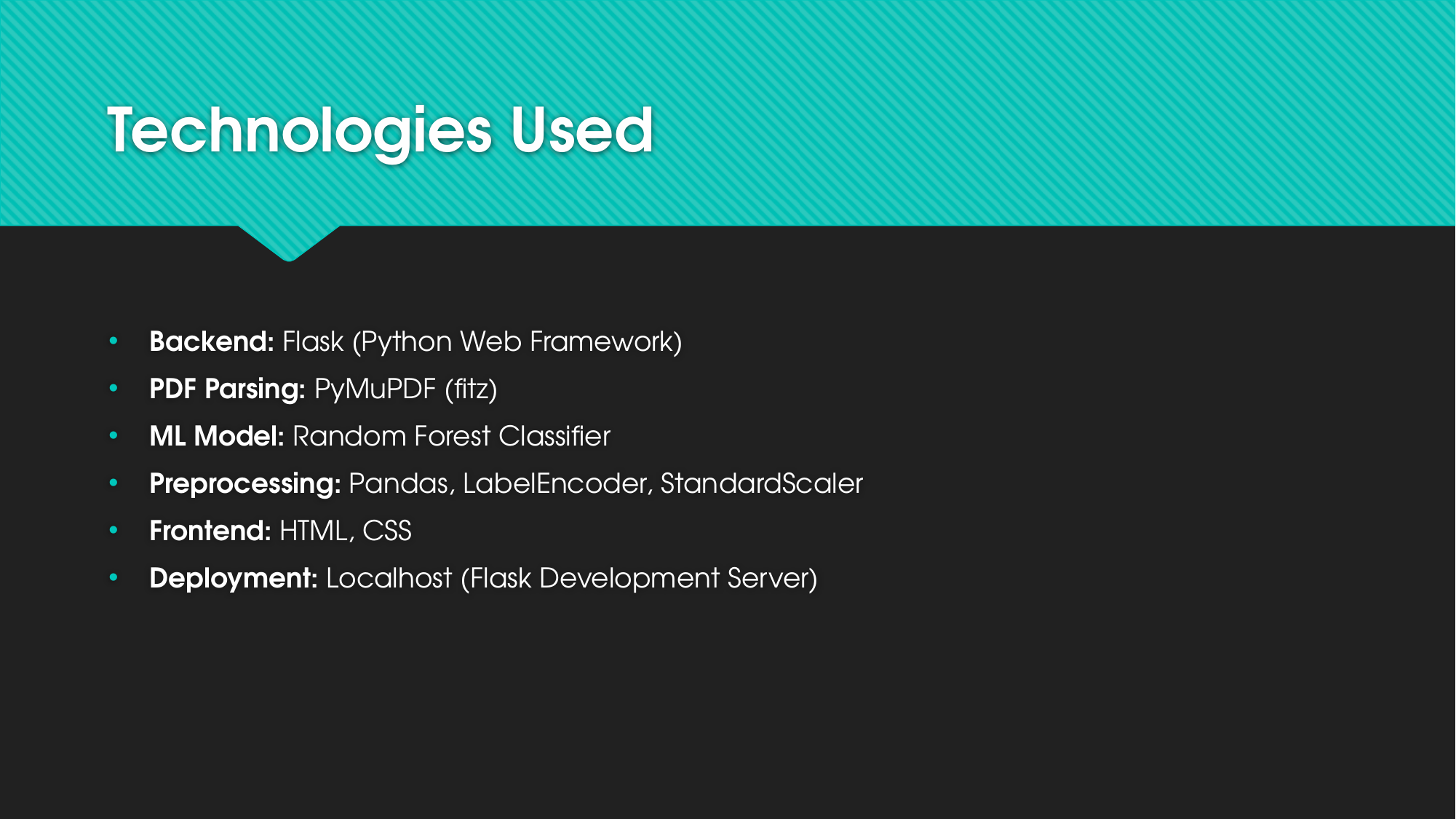

# Technologies Used
Backend: Flask (Python Web Framework)
PDF Parsing: PyMuPDF (fitz)
ML Model: Random Forest Classifier
Preprocessing: Pandas, LabelEncoder, StandardScaler
Frontend: HTML, CSS
Deployment: Localhost (Flask Development Server)